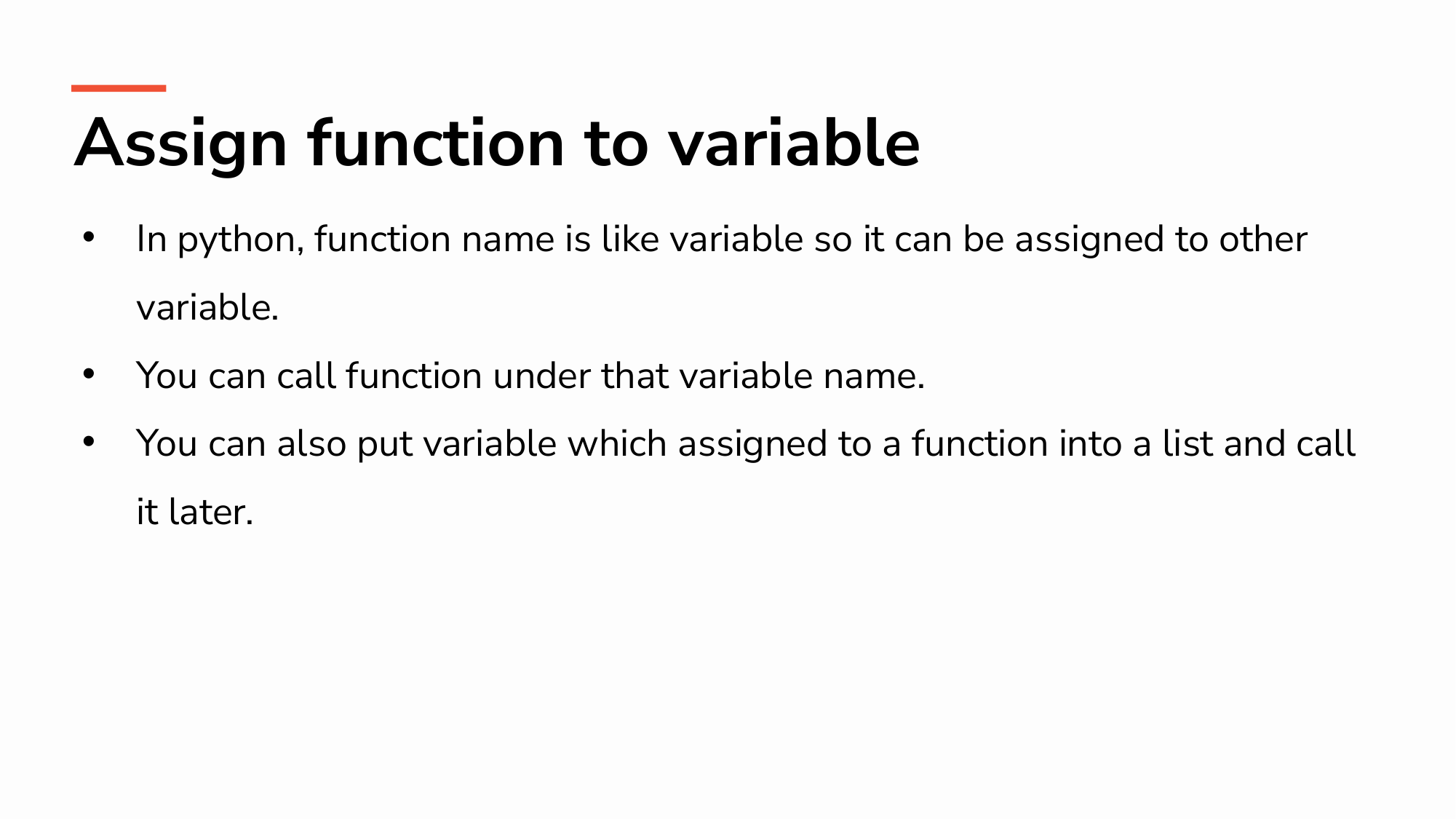

Assign function to variable
In python, function name is like variable so it can be assigned to other variable.
You can call function under that variable name.
You can also put variable which assigned to a function into a list and call it later.